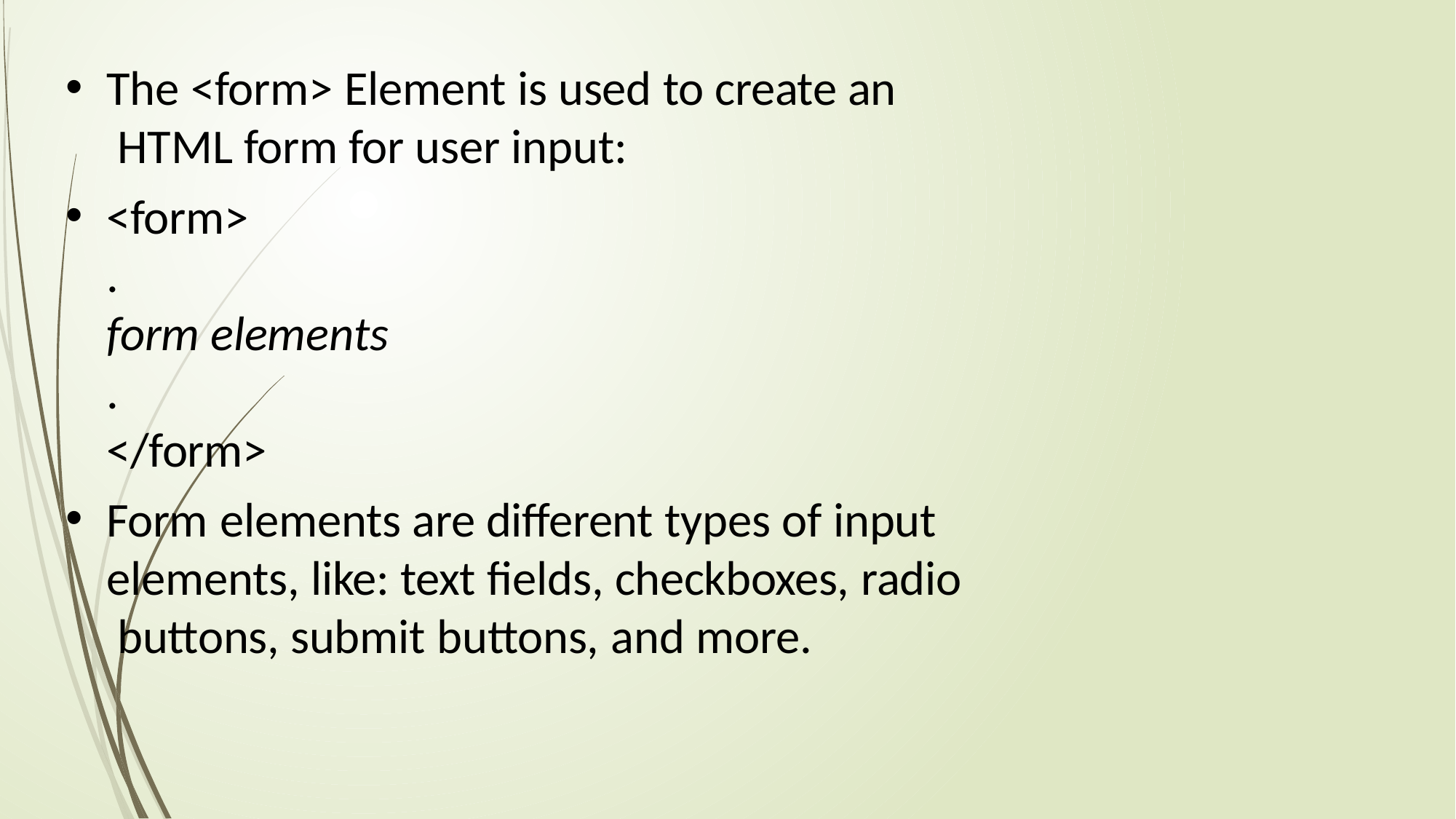

The <form> Element is used to create an  HTML form for user input:
<form>
.
form elements
.
</form>
Form elements are different types of input  elements, like: text fields, checkboxes, radio  buttons, submit buttons, and more.